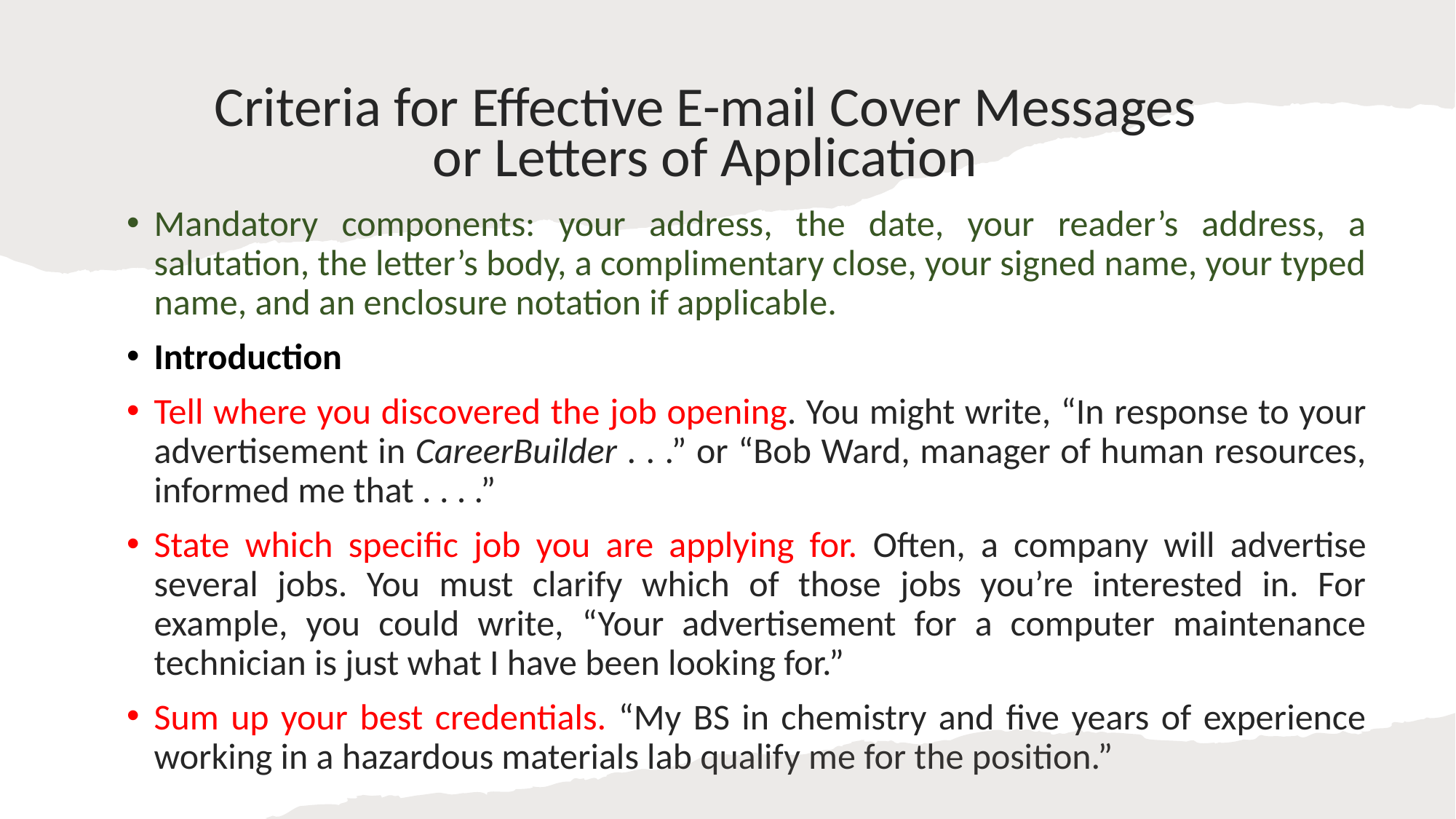

# Criteria for Effective E-mail Cover Messages or Letters of Application
Mandatory components: your address, the date, your reader’s address, a salutation, the letter’s body, a complimentary close, your signed name, your typed name, and an enclosure notation if applicable.
Introduction
Tell where you discovered the job opening. You might write, “In response to your advertisement in CareerBuilder . . .” or “Bob Ward, manager of human resources, informed me that . . . .”
State which specific job you are applying for. Often, a company will advertise several jobs. You must clarify which of those jobs you’re interested in. For example, you could write, “Your advertisement for a computer maintenance technician is just what I have been looking for.”
Sum up your best credentials. “My BS in chemistry and five years of experience working in a hazardous materials lab qualify me for the position.”